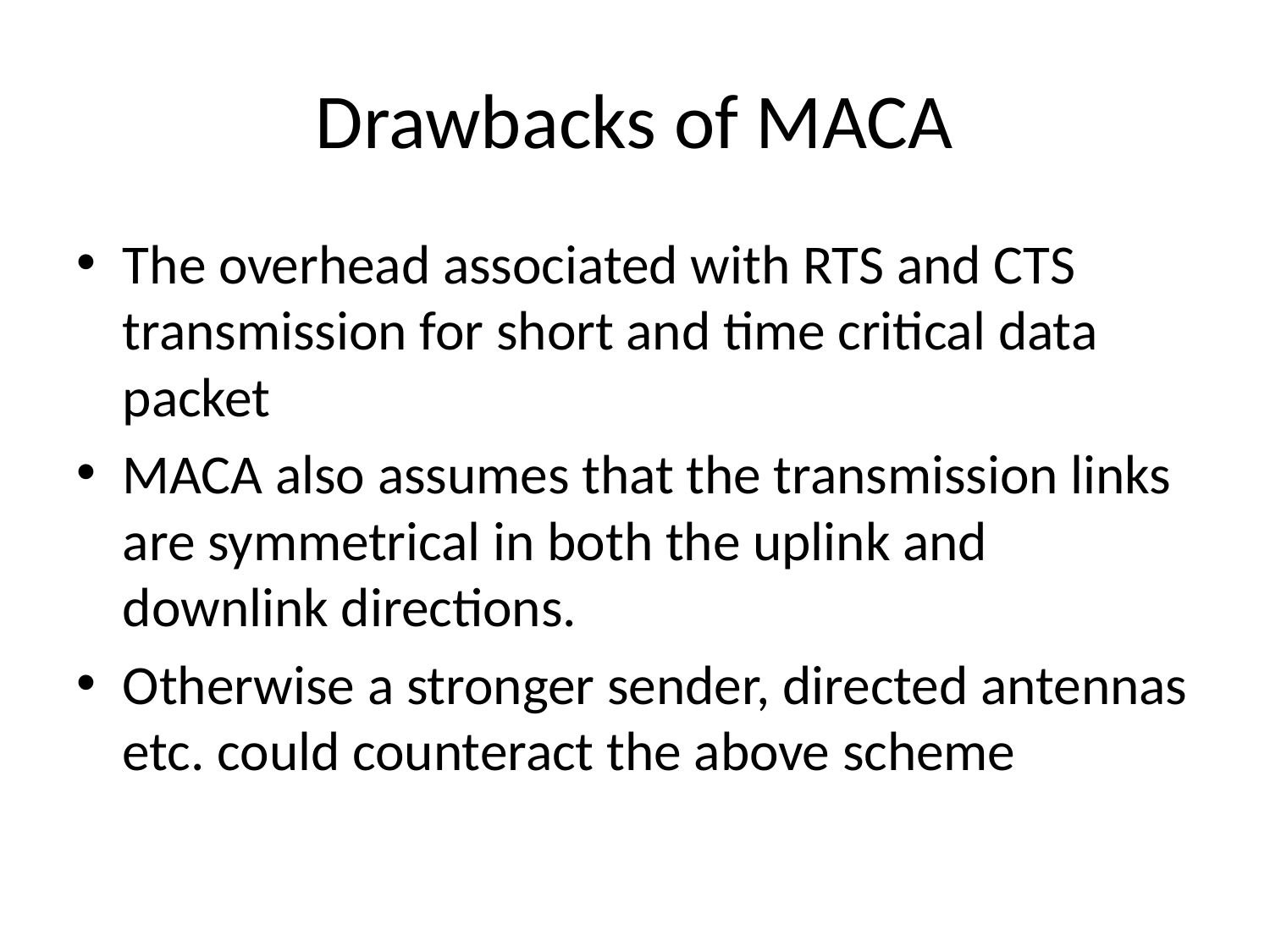

# Drawbacks of MACA
The overhead associated with RTS and CTS transmission for short and time critical data packet
MACA also assumes that the transmission links are symmetrical in both the uplink and downlink directions.
Otherwise a stronger sender, directed antennas etc. could counteract the above scheme